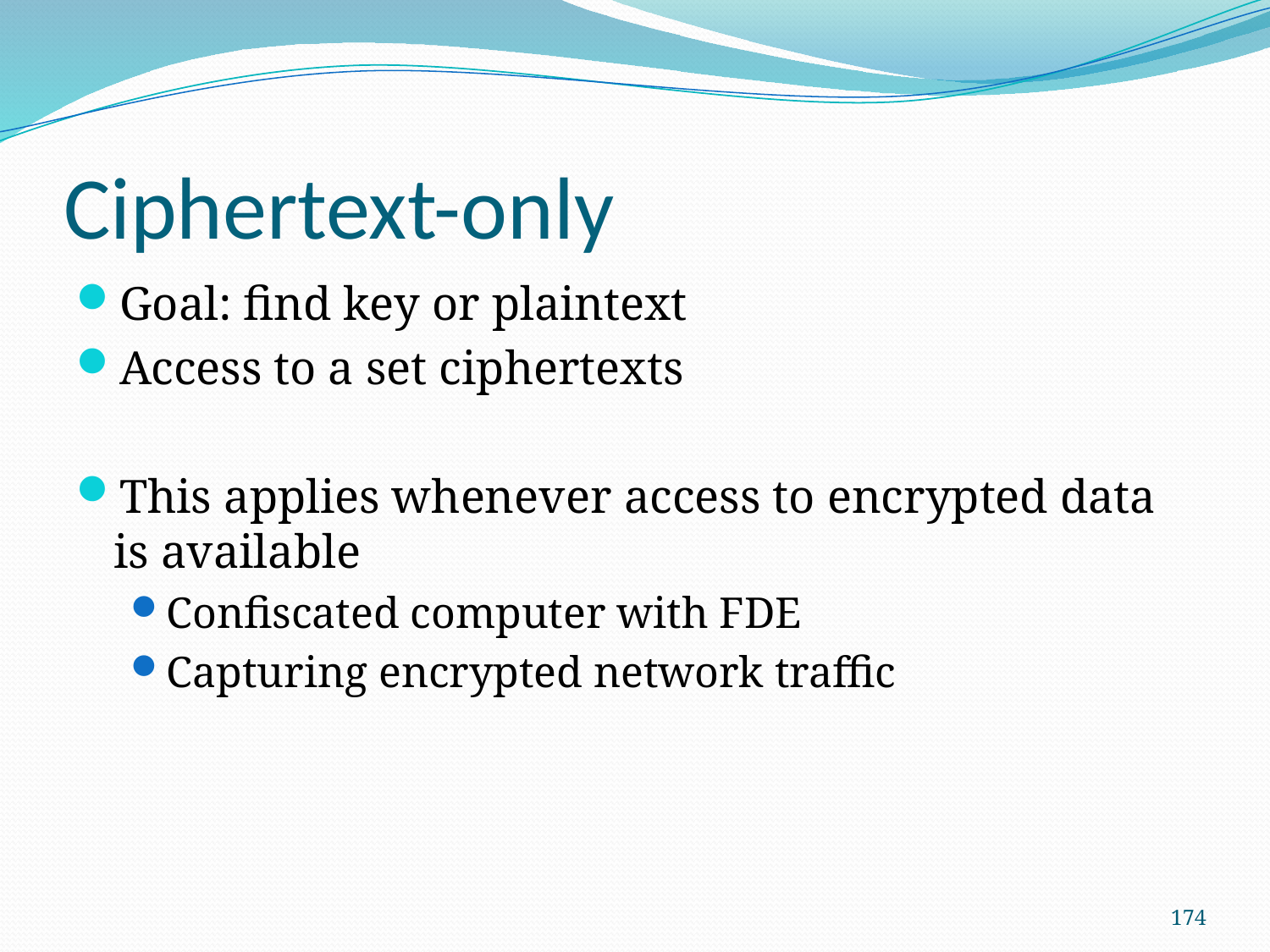

# Ciphertext-only
Goal: find key or plaintext
Access to a set ciphertexts

This applies whenever access to encrypted data is available
Confiscated computer with FDE
Capturing encrypted network traffic
174